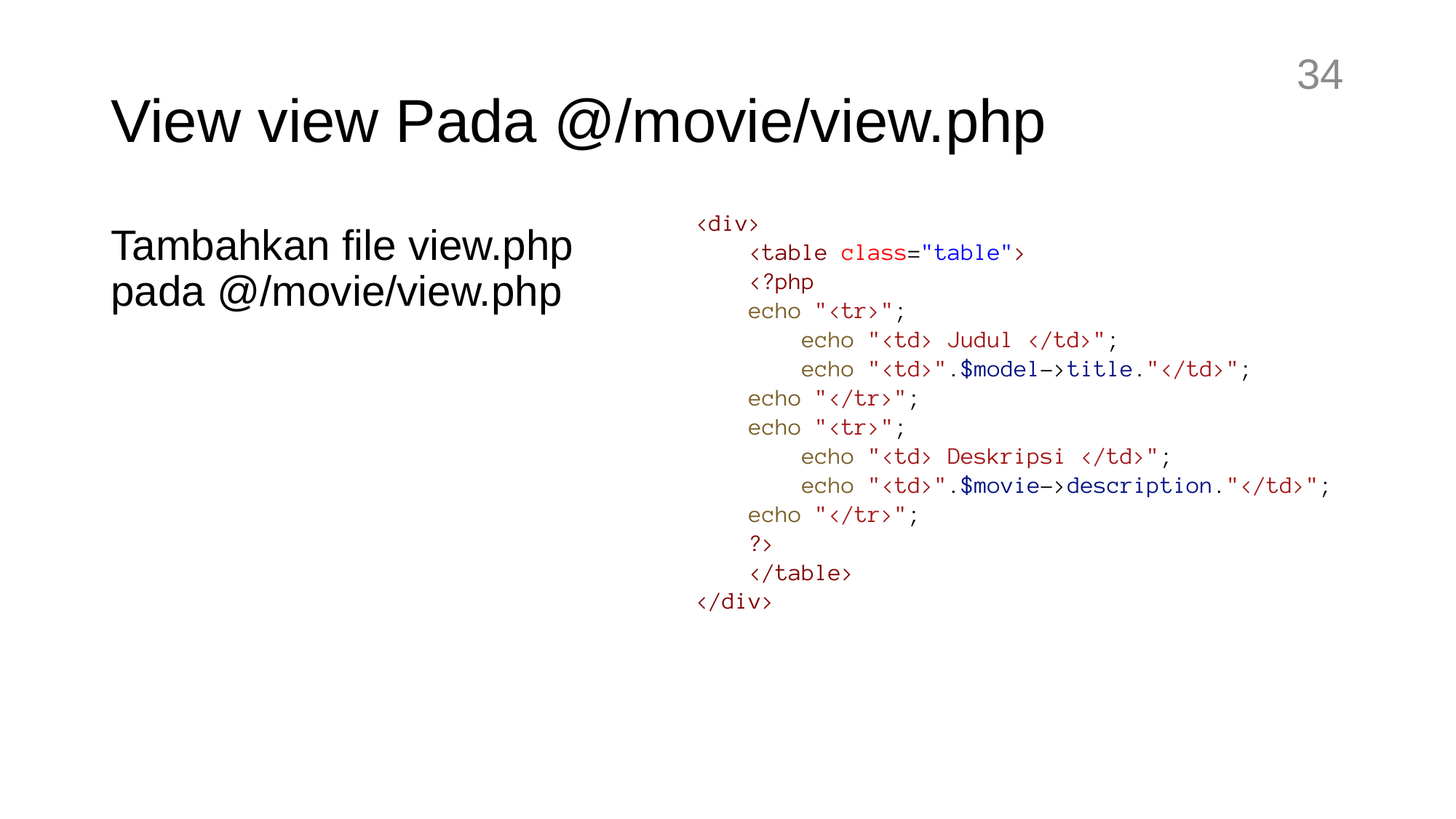

# View view Pada @/movie/view.php
34
<div>
    <table class="table">
    <?php
    echo "<tr>";
        echo "<td> Judul </td>";
        echo "<td>".$model->title."</td>";
    echo "</tr>";
    echo "<tr>";
        echo "<td> Deskripsi </td>";
        echo "<td>".$movie->description."</td>";
    echo "</tr>";
    ?>
    </table>
</div>
Tambahkan file view.php pada @/movie/view.php